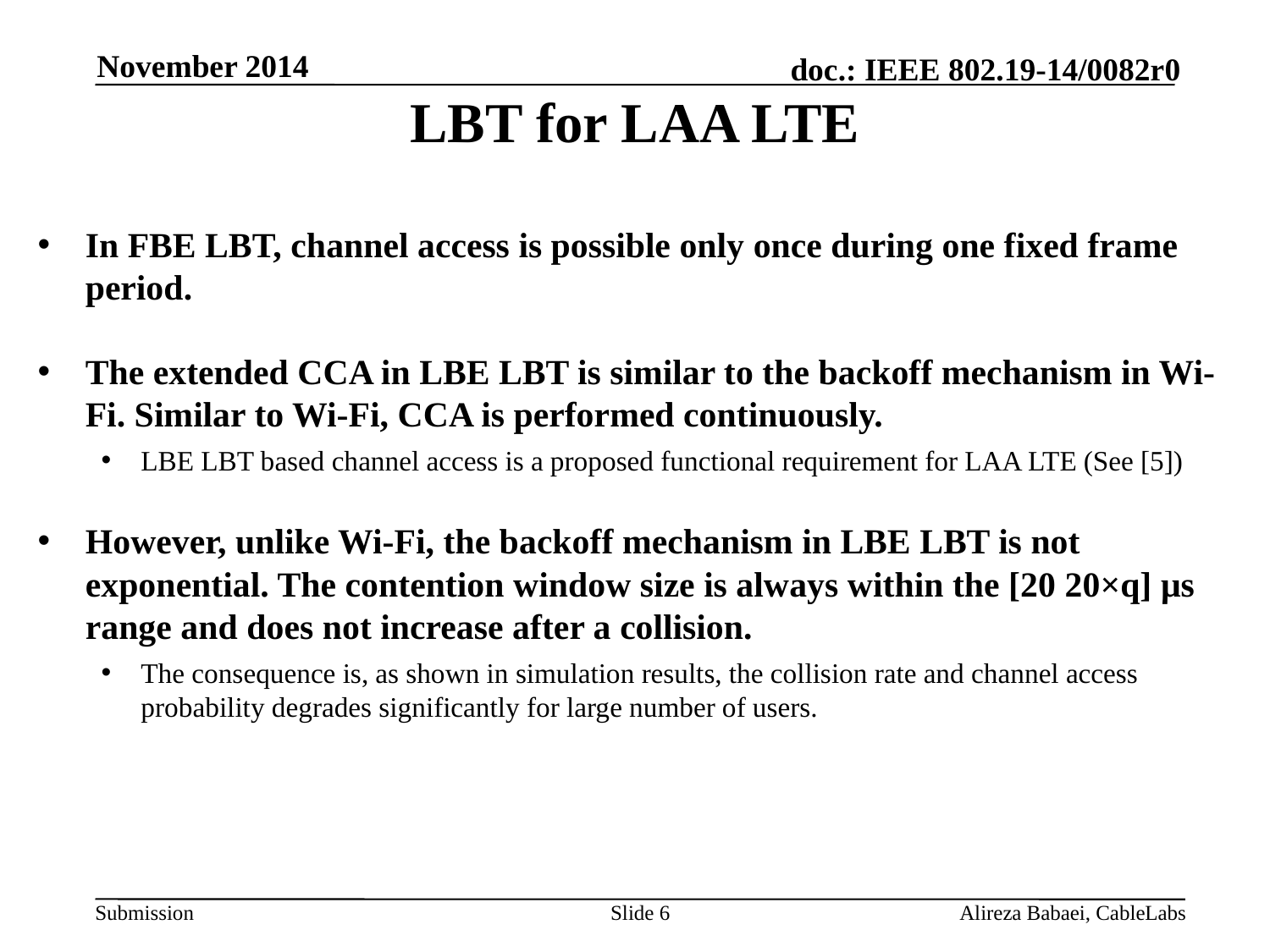

# LBT for LAA LTE
November 2014
In FBE LBT, channel access is possible only once during one fixed frame period.

The extended CCA in LBE LBT is similar to the backoff mechanism in Wi-Fi. Similar to Wi-Fi, CCA is performed continuously.
LBE LBT based channel access is a proposed functional requirement for LAA LTE (See [5])

However, unlike Wi-Fi, the backoff mechanism in LBE LBT is not exponential. The contention window size is always within the [20 20×q] μs range and does not increase after a collision.
The consequence is, as shown in simulation results, the collision rate and channel access probability degrades significantly for large number of users.
Slide 6
Alireza Babaei, CableLabs